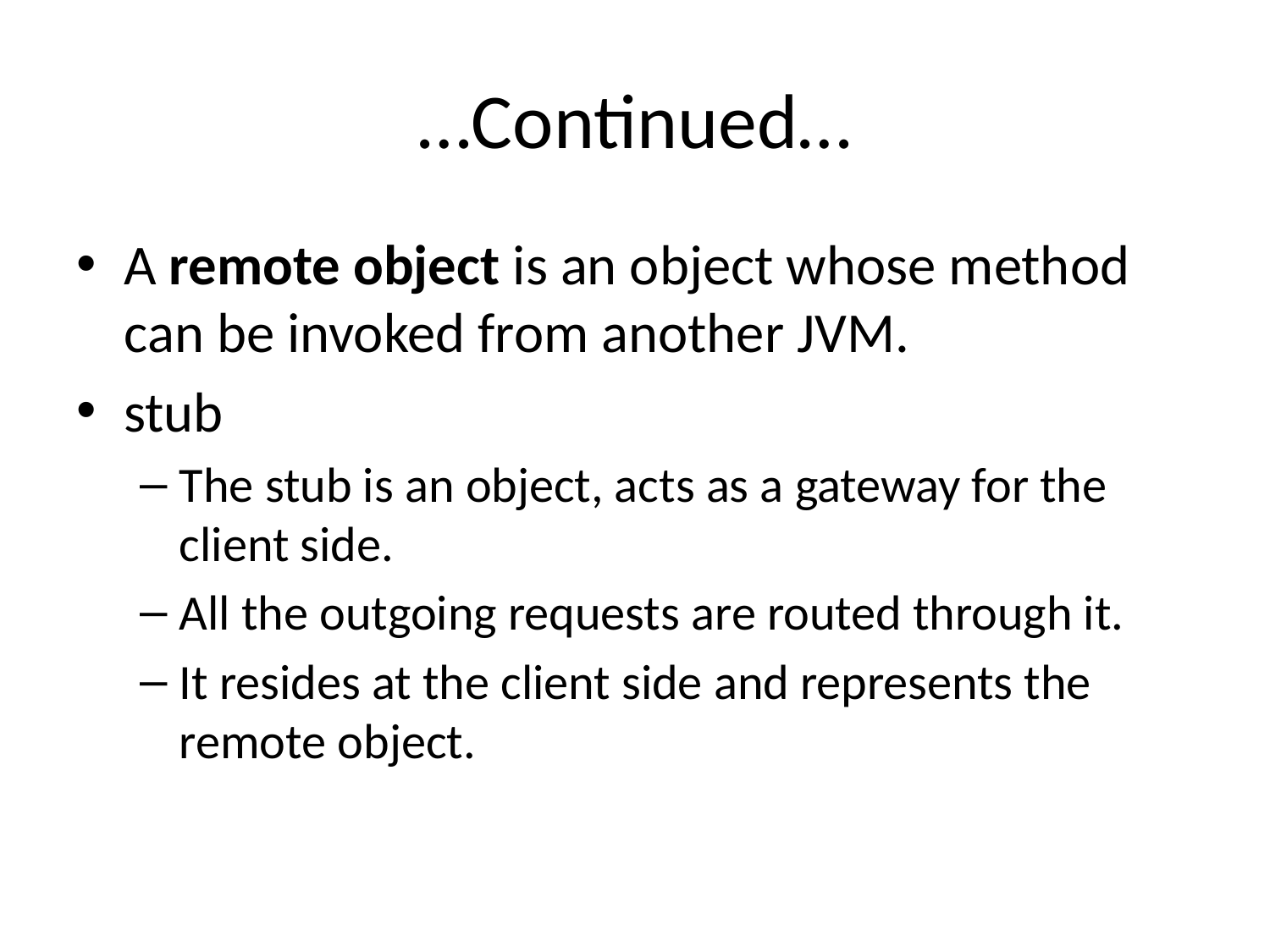

# …Continued…
A remote object is an object whose method can be invoked from another JVM.
stub
The stub is an object, acts as a gateway for the client side.
All the outgoing requests are routed through it.
It resides at the client side and represents the remote object.